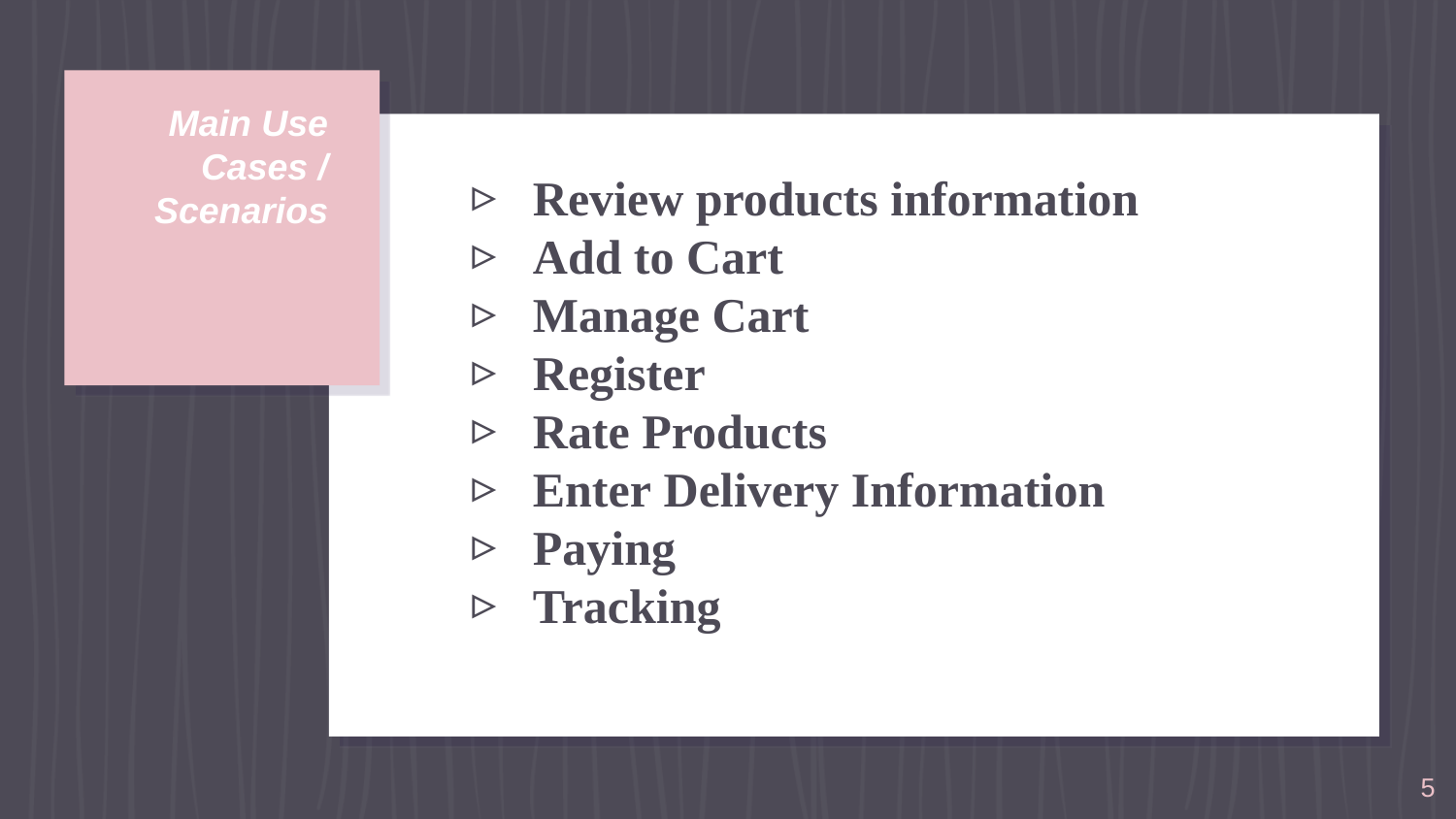

# Main Use Cases / Scenarios
Review products information
Add to Cart
Manage Cart
Register
Rate Products
Enter Delivery Information
Paying
Tracking
5